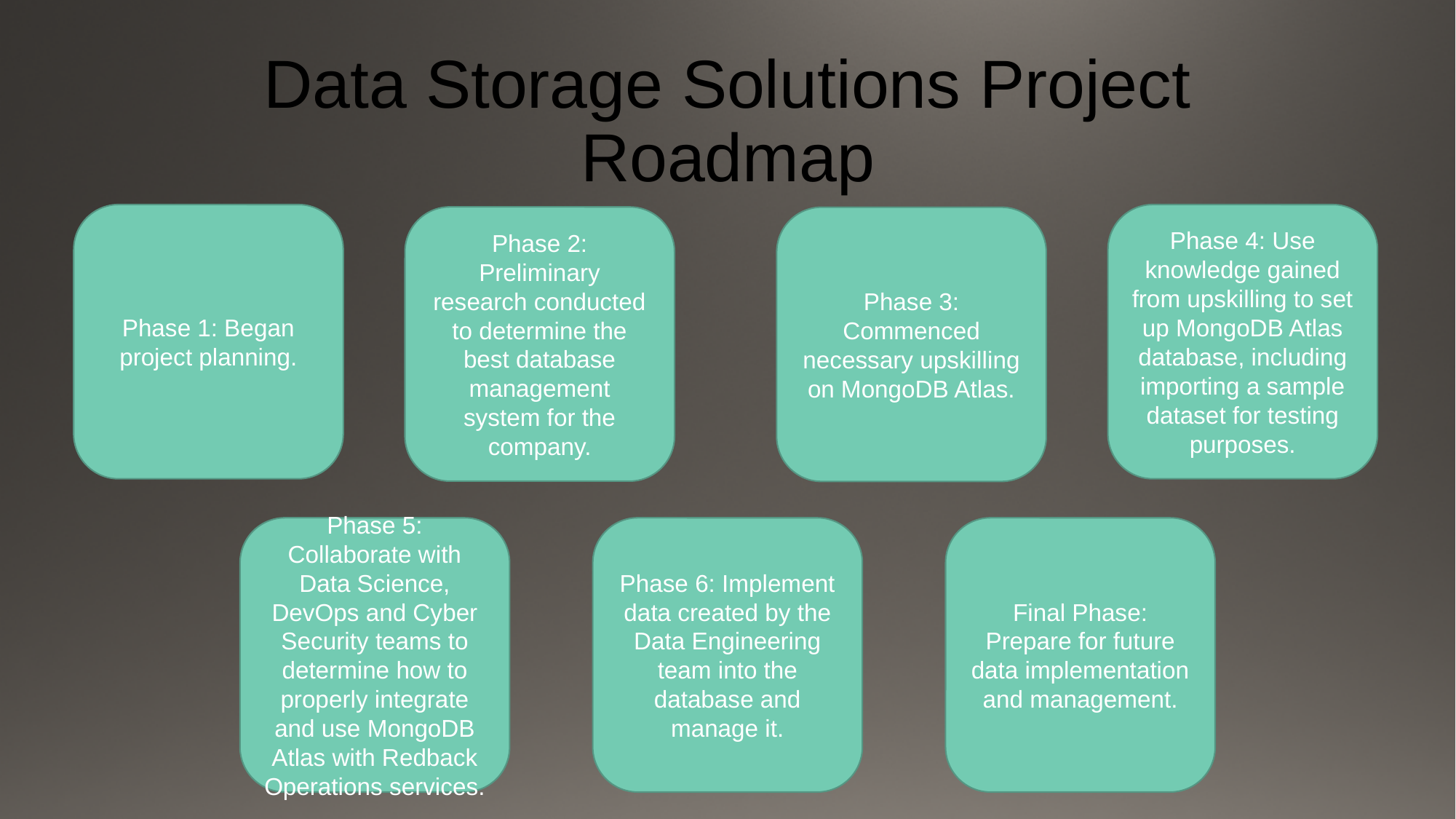

# Data Storage Solutions Project Roadmap
Phase 1: Began project planning.
Phase 4: Use knowledge gained from upskilling to set up MongoDB Atlas database, including importing a sample dataset for testing purposes.
Phase 2: Preliminary research conducted to determine the best database management system for the company.
Phase 3: Commenced necessary upskilling on MongoDB Atlas.
Final Phase: Prepare for future data implementation and management.
Phase 6: Implement data created by the Data Engineering team into the database and manage it.
Phase 5: Collaborate with Data Science, DevOps and Cyber Security teams to determine how to properly integrate and use MongoDB Atlas with Redback Operations services.